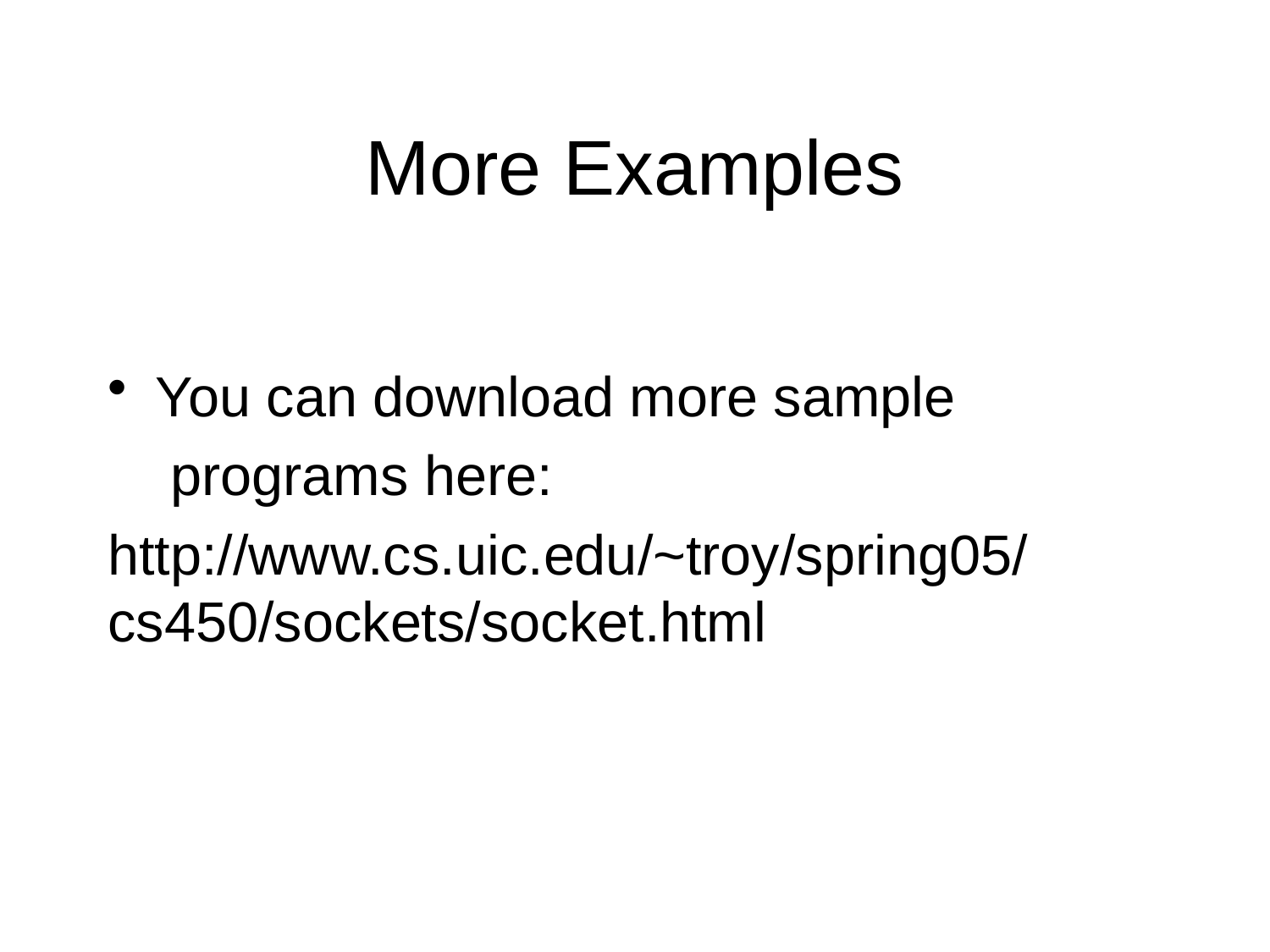

# More Examples

You can download more sample
    programs here:
http://www.cs.uic.edu/~troy/spring05/cs450/sockets/socket.html